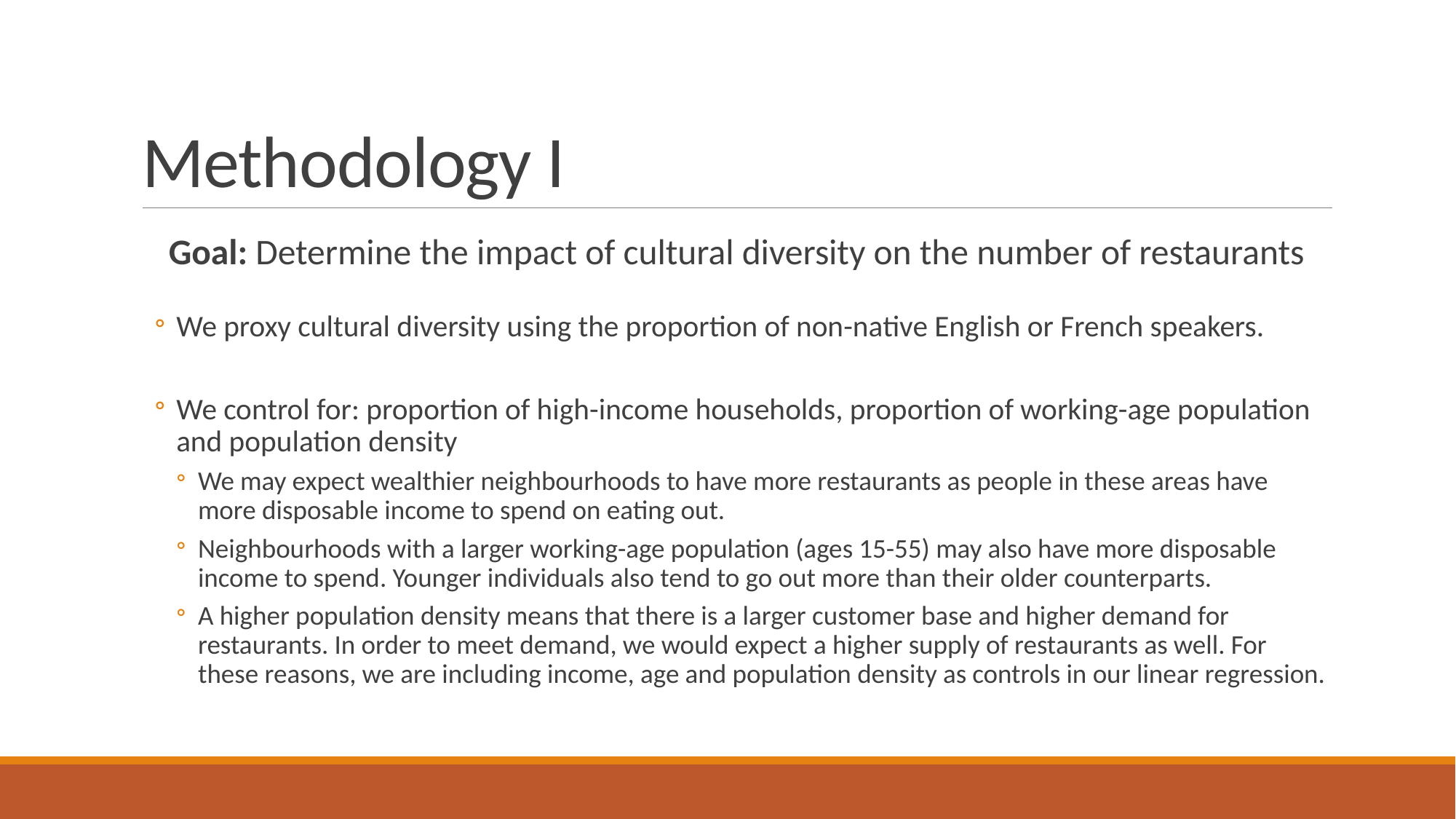

# Methodology I
Goal: Determine the impact of cultural diversity on the number of restaurants

We proxy cultural diversity using the proportion of non-native English or French speakers.

We control for: proportion of high-income households, proportion of working-age population and population density
We may expect wealthier neighbourhoods to have more restaurants as people in these areas have more disposable income to spend on eating out.
Neighbourhoods with a larger working-age population (ages 15-55) may also have more disposable income to spend. Younger individuals also tend to go out more than their older counterparts.
A higher population density means that there is a larger customer base and higher demand for restaurants. In order to meet demand, we would expect a higher supply of restaurants as well. For these reasons, we are including income, age and population density as controls in our linear regression.